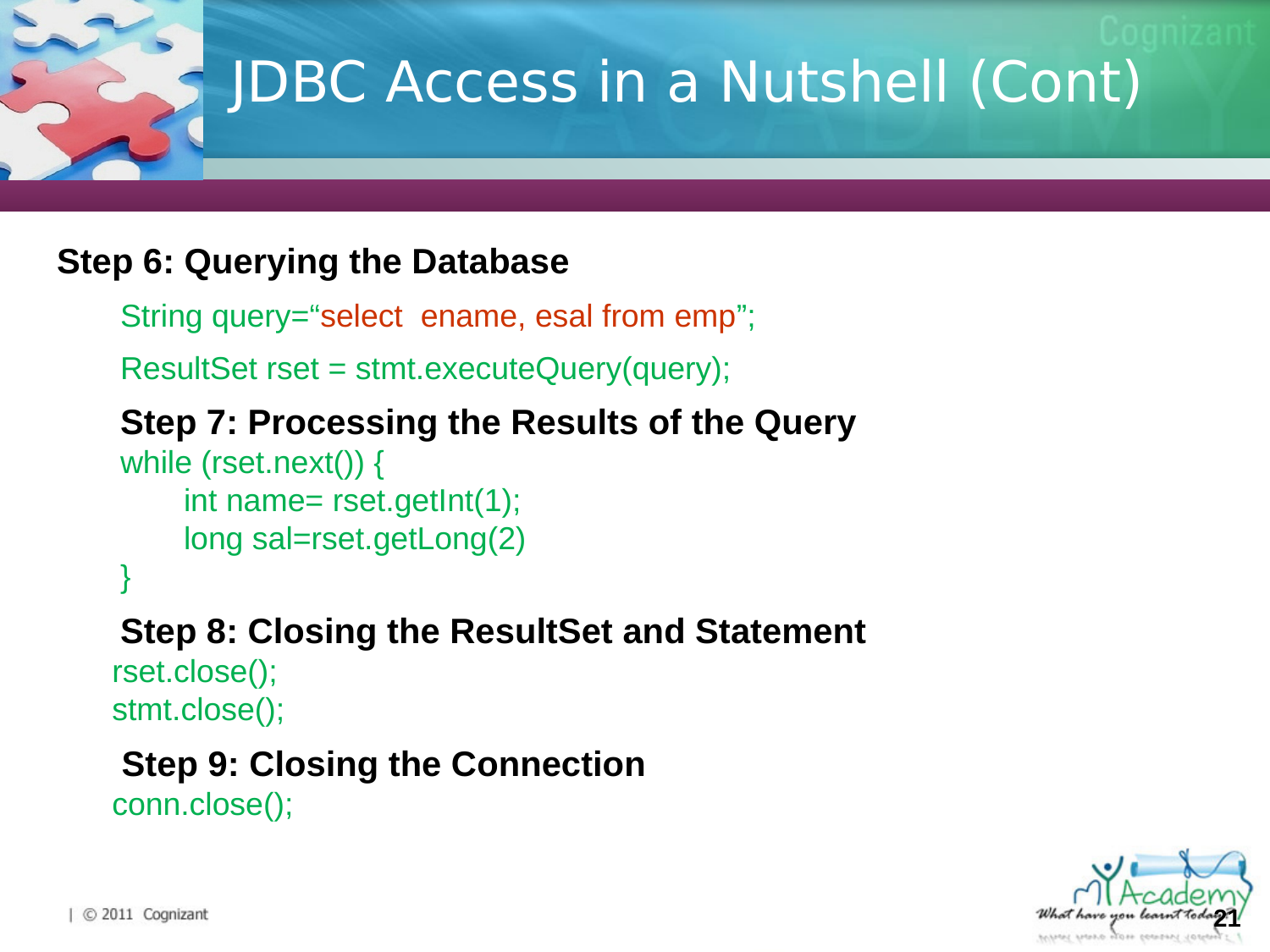

# JDBC Access in a Nutshell (Cont)
Step 6: Querying the Database
String query=“select  ename, esal from emp”;
ResultSet rset = stmt.executeQuery(query);
Step 7: Processing the Results of the Query
while (rset.next()) {
int name= rset.getInt(1);
long sal=rset.getLong(2)
}
Step 8: Closing the ResultSet and Statement
rset.close();
stmt.close();
 Step 9: Closing the Connection
conn.close();
21